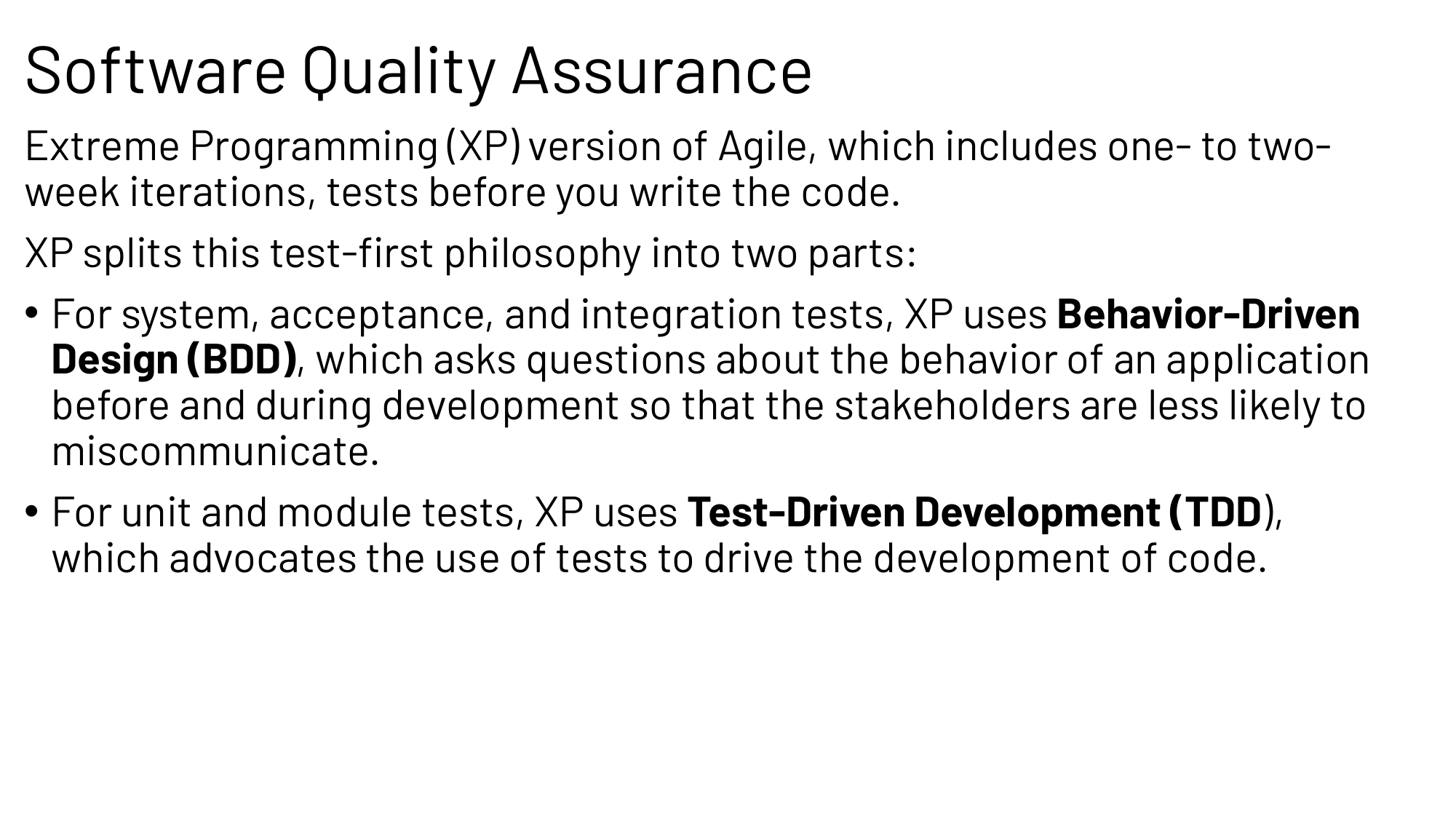

# Software Quality Assurance
Extreme Programming (XP) version of Agile, which includes one- to two-week iterations, tests before you write the code.
XP splits this test-first philosophy into two parts:
For system, acceptance, and integration tests, XP uses Behavior-Driven Design (BDD), which asks questions about the behavior of an application before and during development so that the stakeholders are less likely to miscommunicate.
For unit and module tests, XP uses Test-Driven Development (TDD), which advocates the use of tests to drive the development of code.